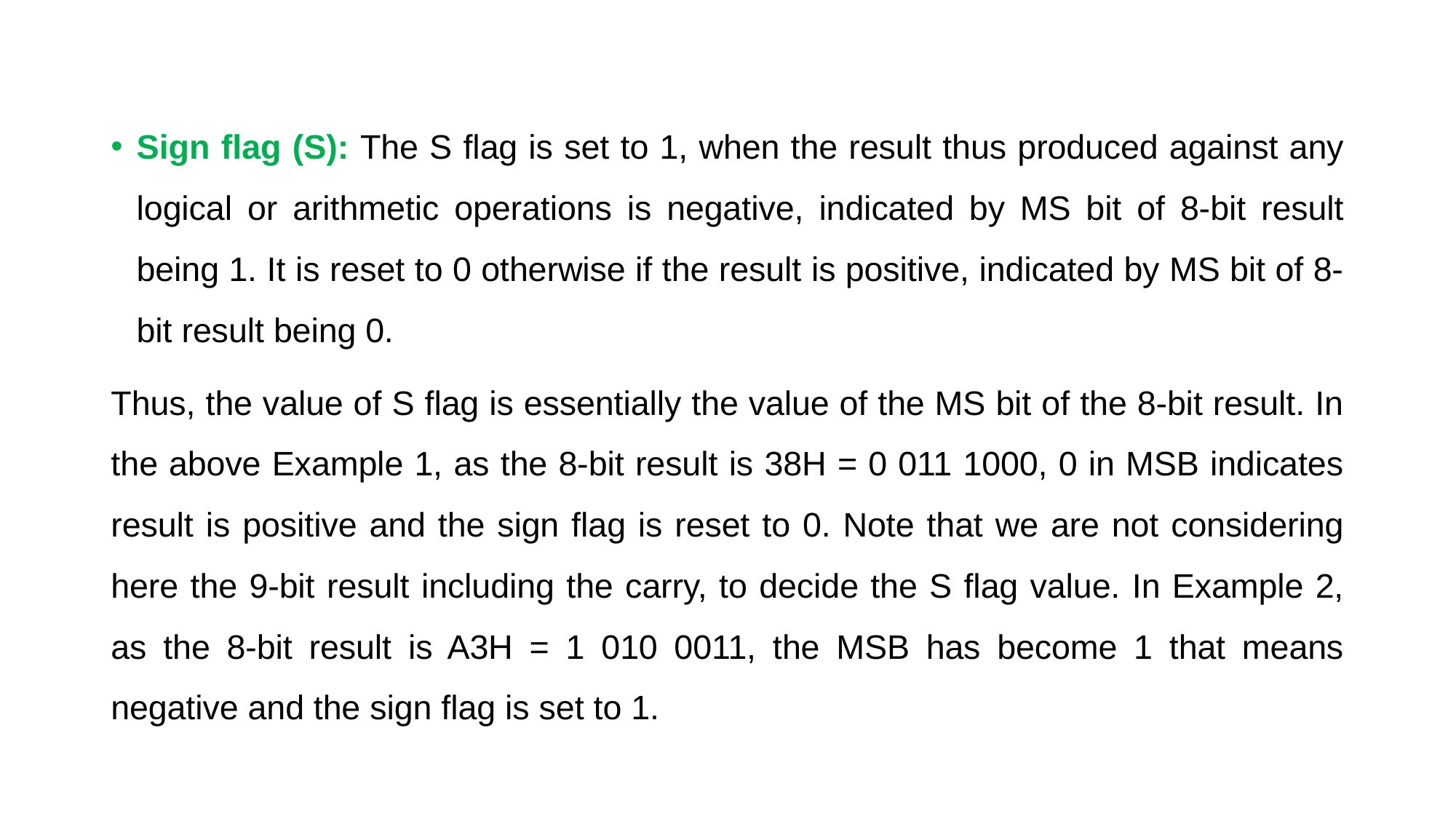

Sign flag (S): The S flag is set to 1, when the result thus produced against any logical or arithmetic operations is negative, indicated by MS bit of 8-bit result being 1. It is reset to 0 otherwise if the result is positive, indicated by MS bit of 8-bit result being 0.
Thus, the value of S flag is essentially the value of the MS bit of the 8-bit result. In the above Example 1, as the 8-bit result is 38H = 0 011 1000, 0 in MSB indicates result is positive and the sign flag is reset to 0. Note that we are not considering here the 9-bit result including the carry, to decide the S flag value. In Example 2, as the 8-bit result is A3H = 1 010 0011, the MSB has become 1 that means negative and the sign flag is set to 1.